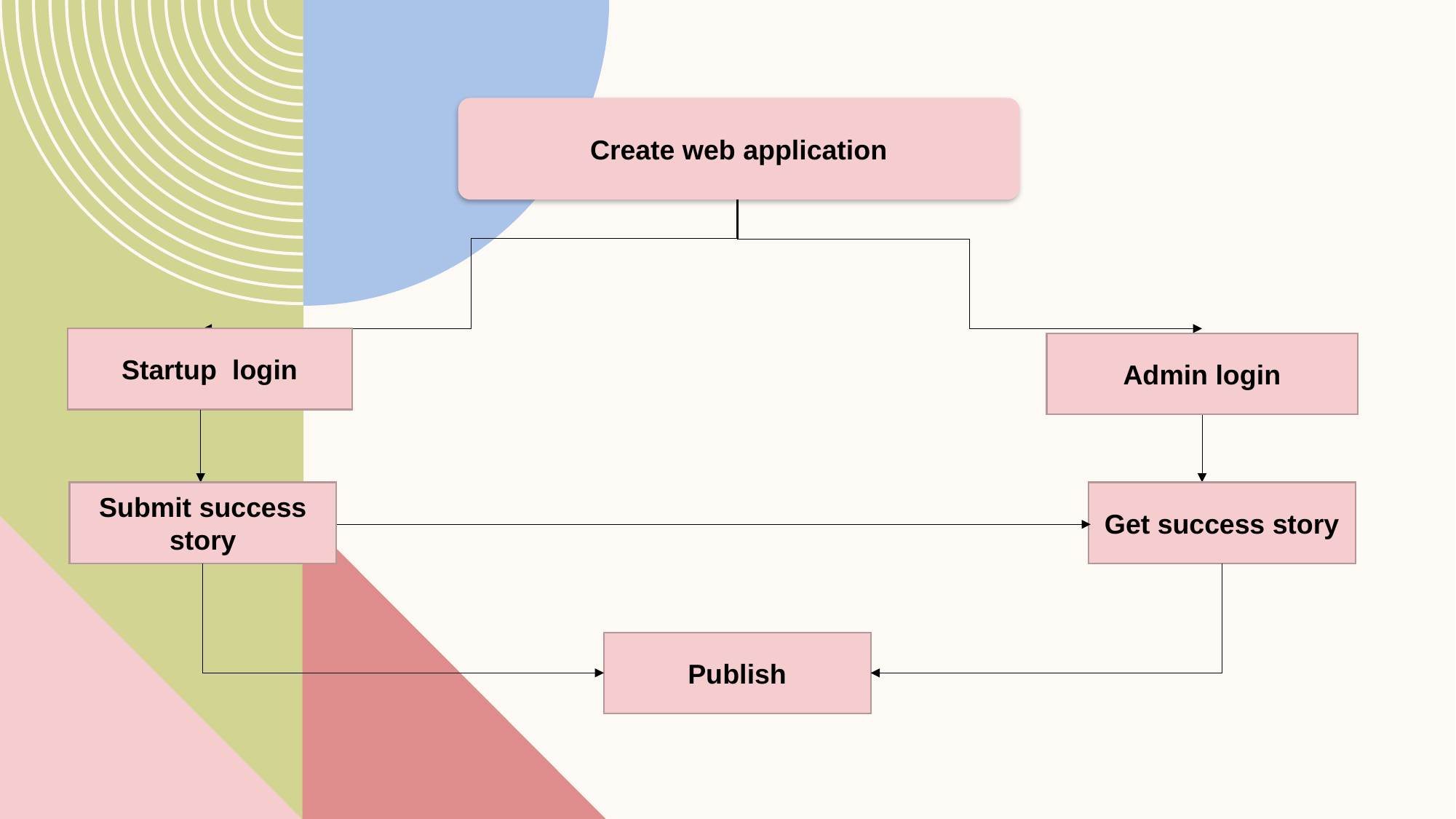

Create web application
Startup  login
Admin login
Submit success story
Get success story
Publish